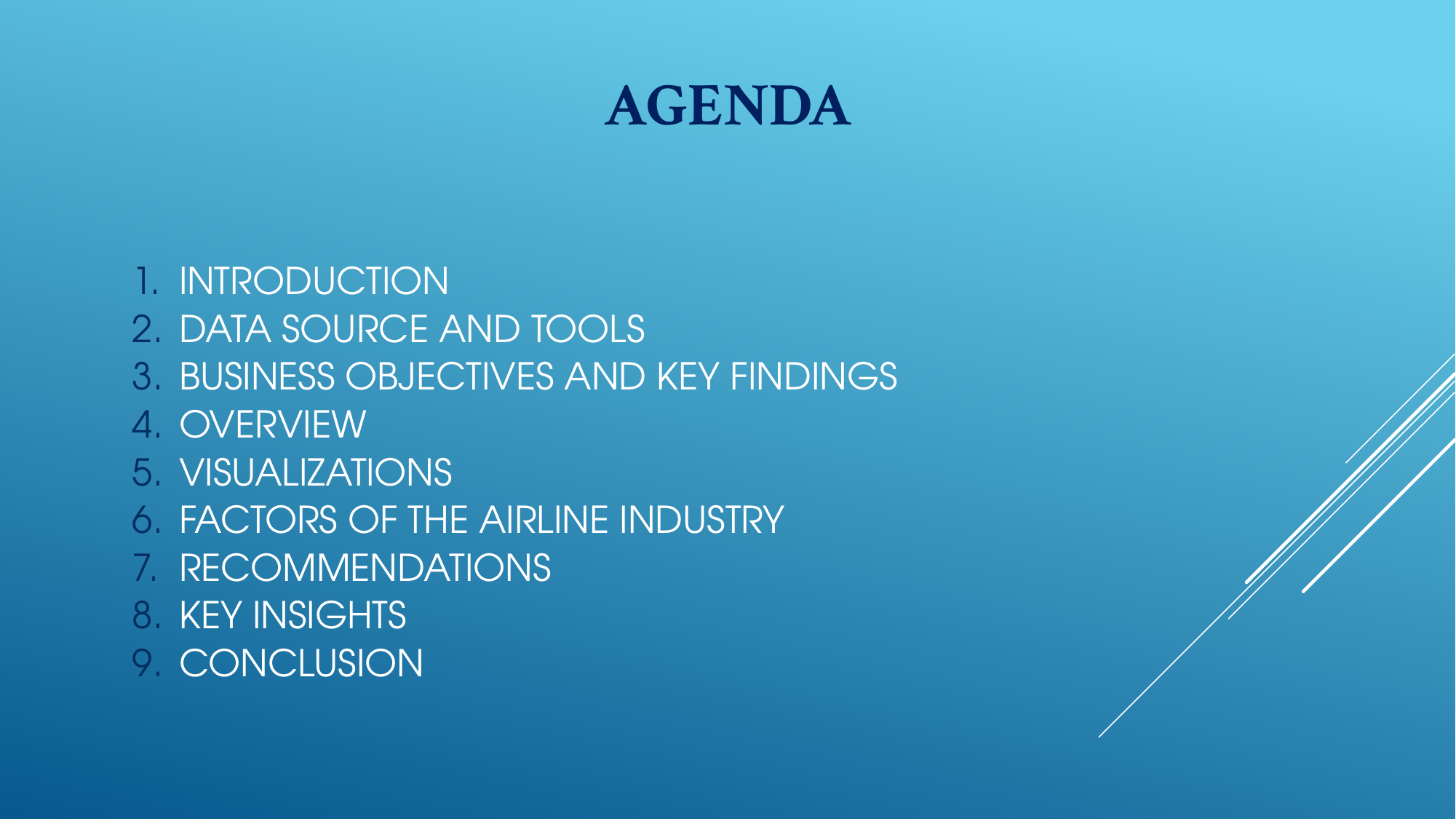

# AGENDA
INTRODUCTION
DATA SOURCE AND TOOLS
BUSINESS OBJECTIVES AND KEY FINDINGS
OVERVIEW
VISUALIZATIONS
FACTORS OF THE AIRLINE INDUSTRY
RECOMMENDATIONS
KEY INSIGHTS
CONCLUSION